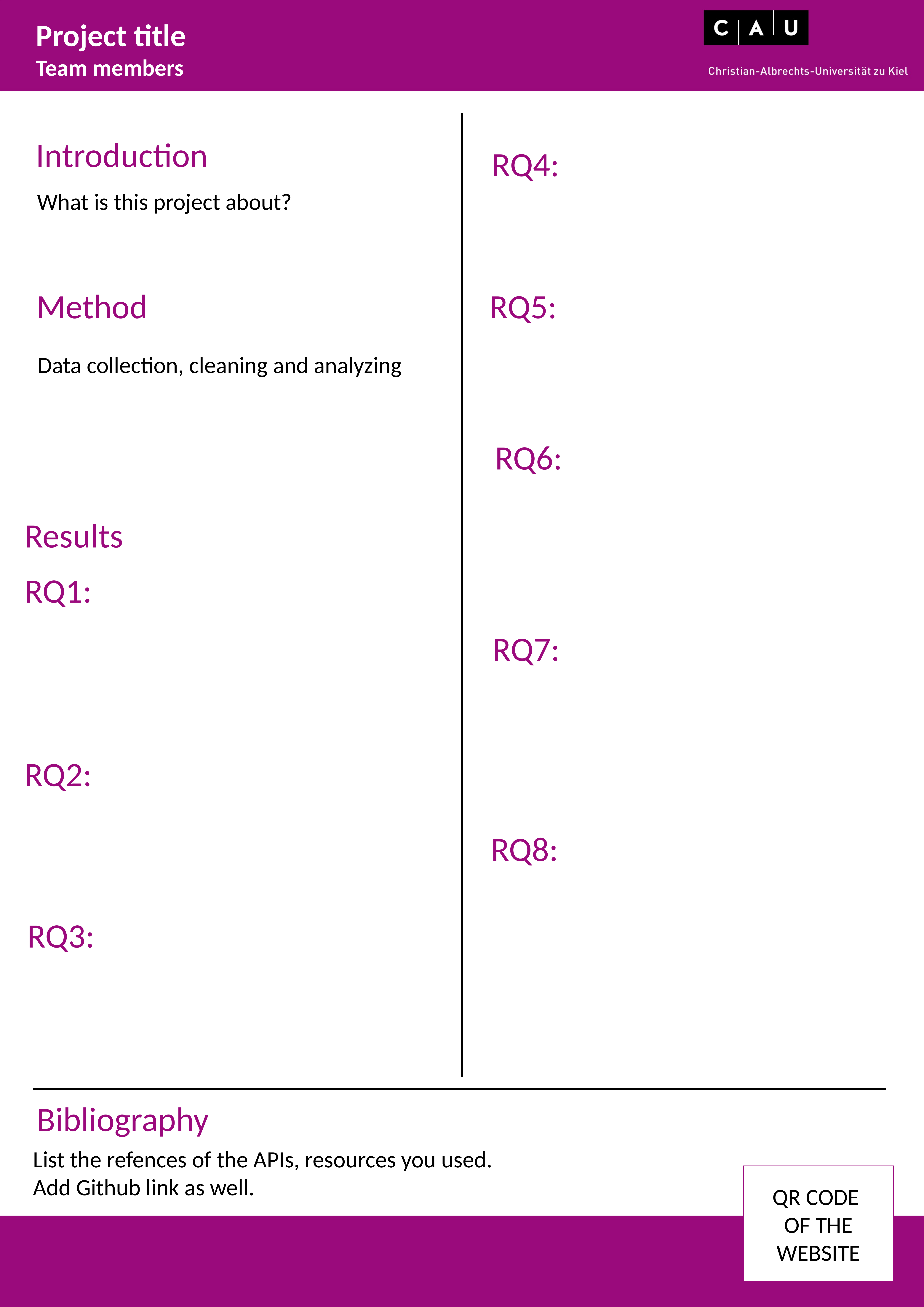

Project title
Team members
Introduction
RQ4:
What is this project about?
Method
RQ5:
Data collection, cleaning and analyzing
RQ6:
Results
RQ1:
RQ7:
RQ2:
RQ8:
RQ3:
Bibliography
List the refences of the APIs, resources you used.
Add Github link as well.
QR CODE
OF THE WEBSITE